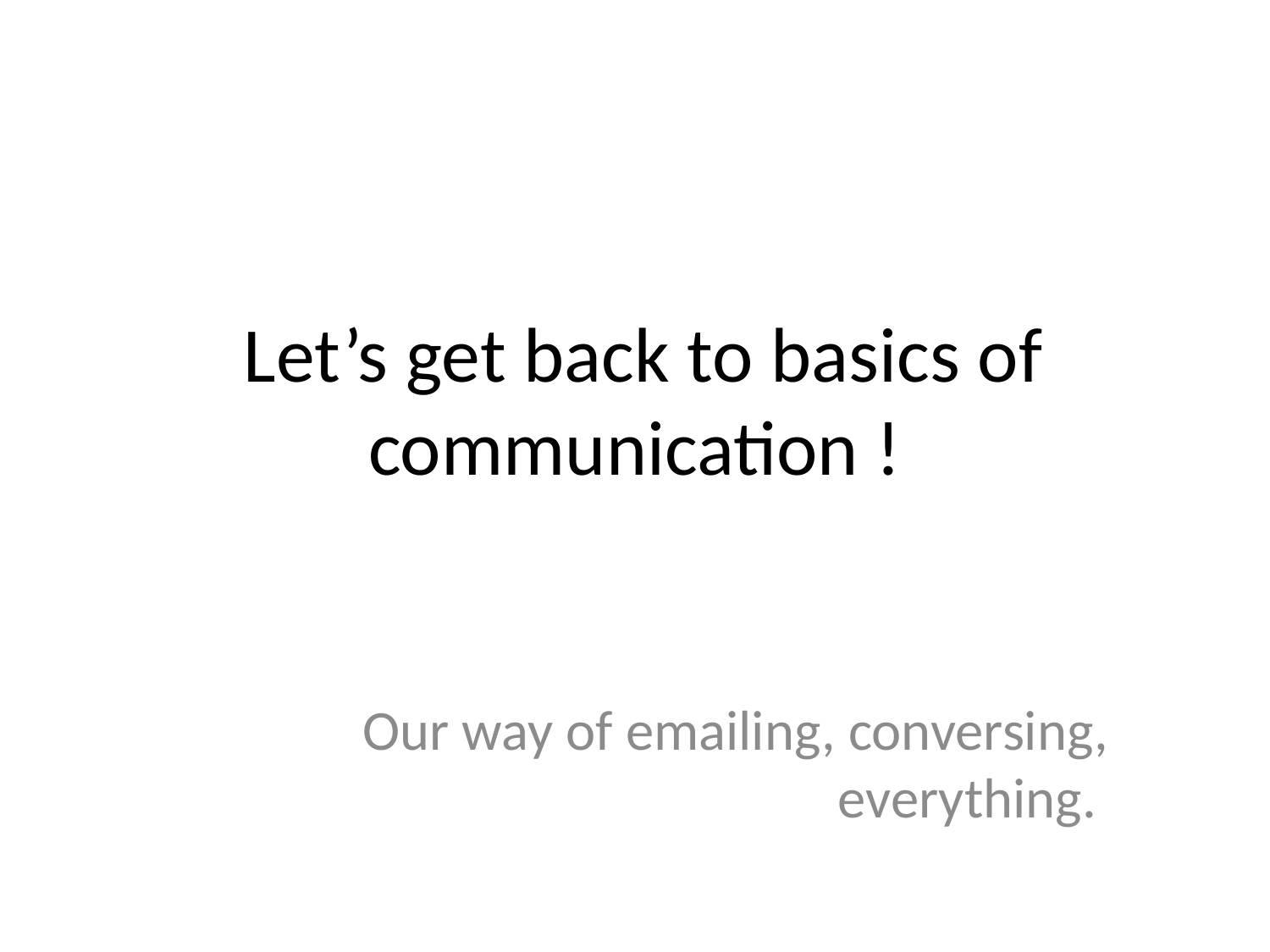

# Let’s get back to basics of communication !
Our way of emailing, conversing, everything.